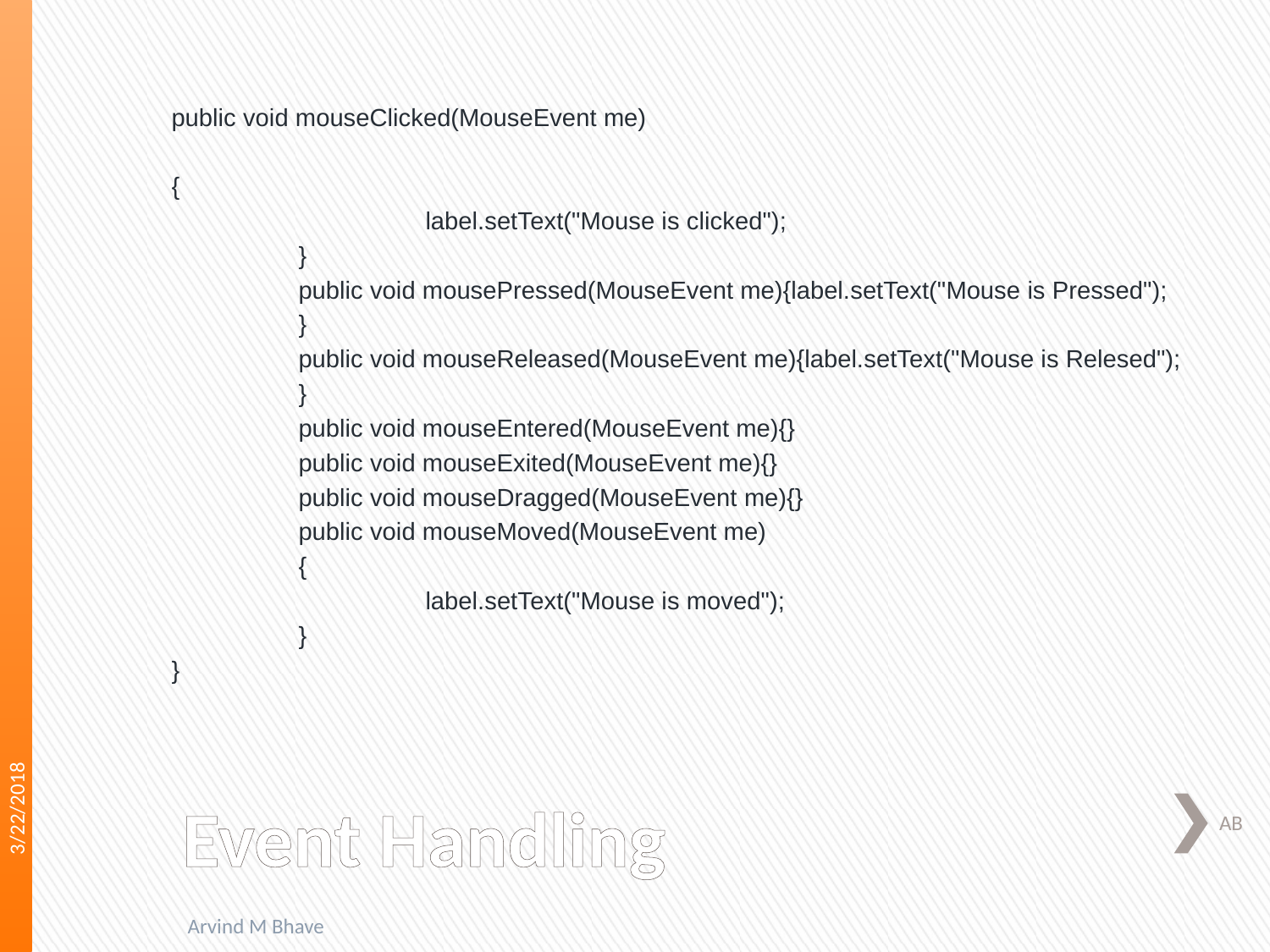

public void mouseClicked(MouseEvent me)

{
		label.setText("Mouse is clicked");
	}
	public void mousePressed(MouseEvent me){label.setText("Mouse is Pressed");
	}
	public void mouseReleased(MouseEvent me){label.setText("Mouse is Relesed");
	}
	public void mouseEntered(MouseEvent me){}
	public void mouseExited(MouseEvent me){}
	public void mouseDragged(MouseEvent me){}
	public void mouseMoved(MouseEvent me)
	{
		label.setText("Mouse is moved");
	}
}
3/22/2018
# Event Handling
AB
Arvind M Bhave